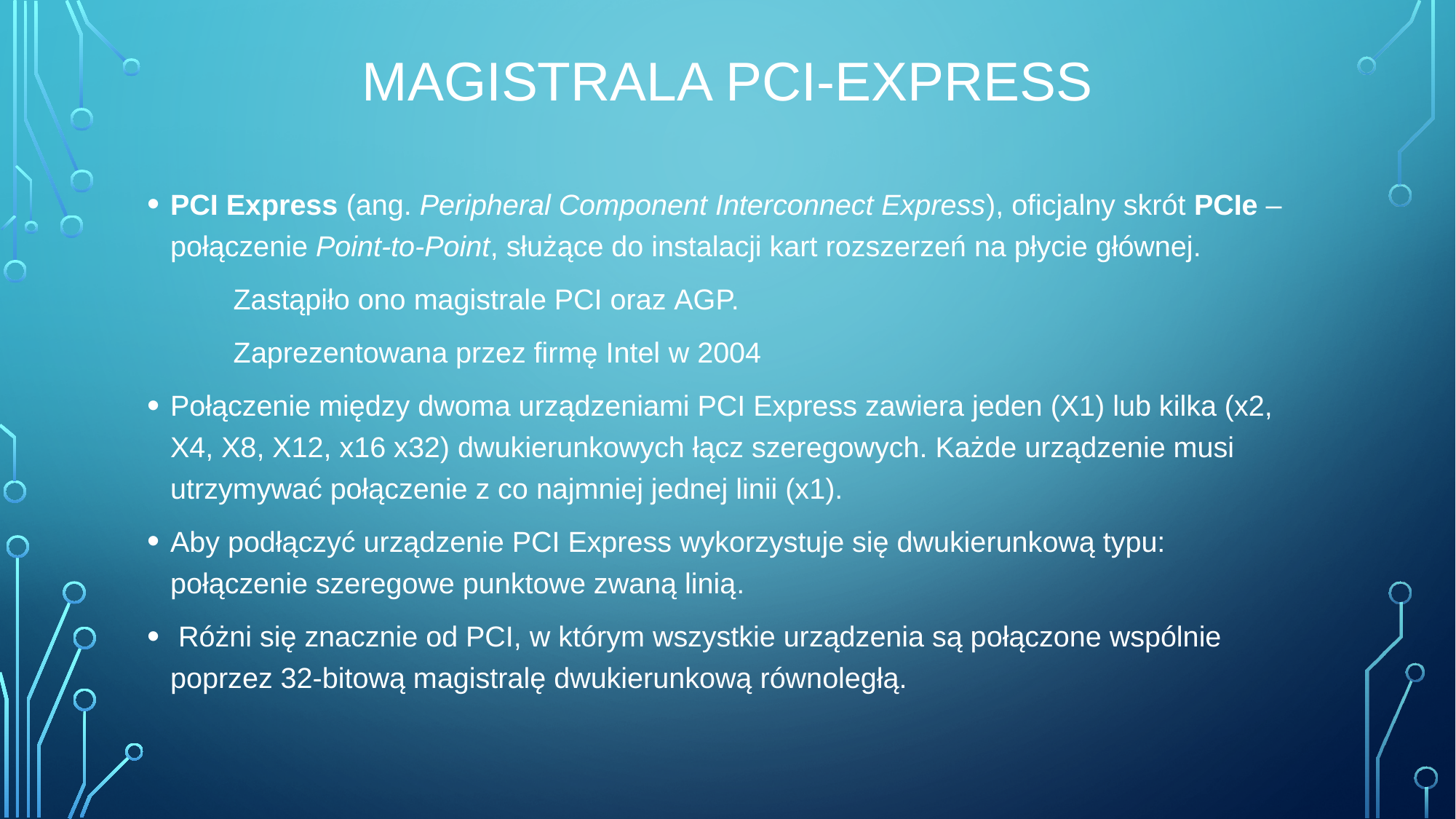

# Magistrala PCI-express
PCI Express (ang. Peripheral Component Interconnect Express), oficjalny skrót PCIe – połączenie Point-to-Point, służące do instalacji kart rozszerzeń na płycie głównej.
	Zastąpiło ono magistrale PCI oraz AGP.
	Zaprezentowana przez firmę Intel w 2004
Połączenie między dwoma urządzeniami PCI Express zawiera jeden (X1) lub kilka (x2, X4, X8, X12, x16 x32) dwukierunkowych łącz szeregowych. Każde urządzenie musi utrzymywać połączenie z co najmniej jednej linii (x1).
Aby podłączyć urządzenie PCI Express wykorzystuje się dwukierunkową typu: połączenie szeregowe punktowe zwaną linią.
 Różni się znacznie od PCI, w którym wszystkie urządzenia są połączone wspólnie poprzez 32-bitową magistralę dwukierunkową równoległą.